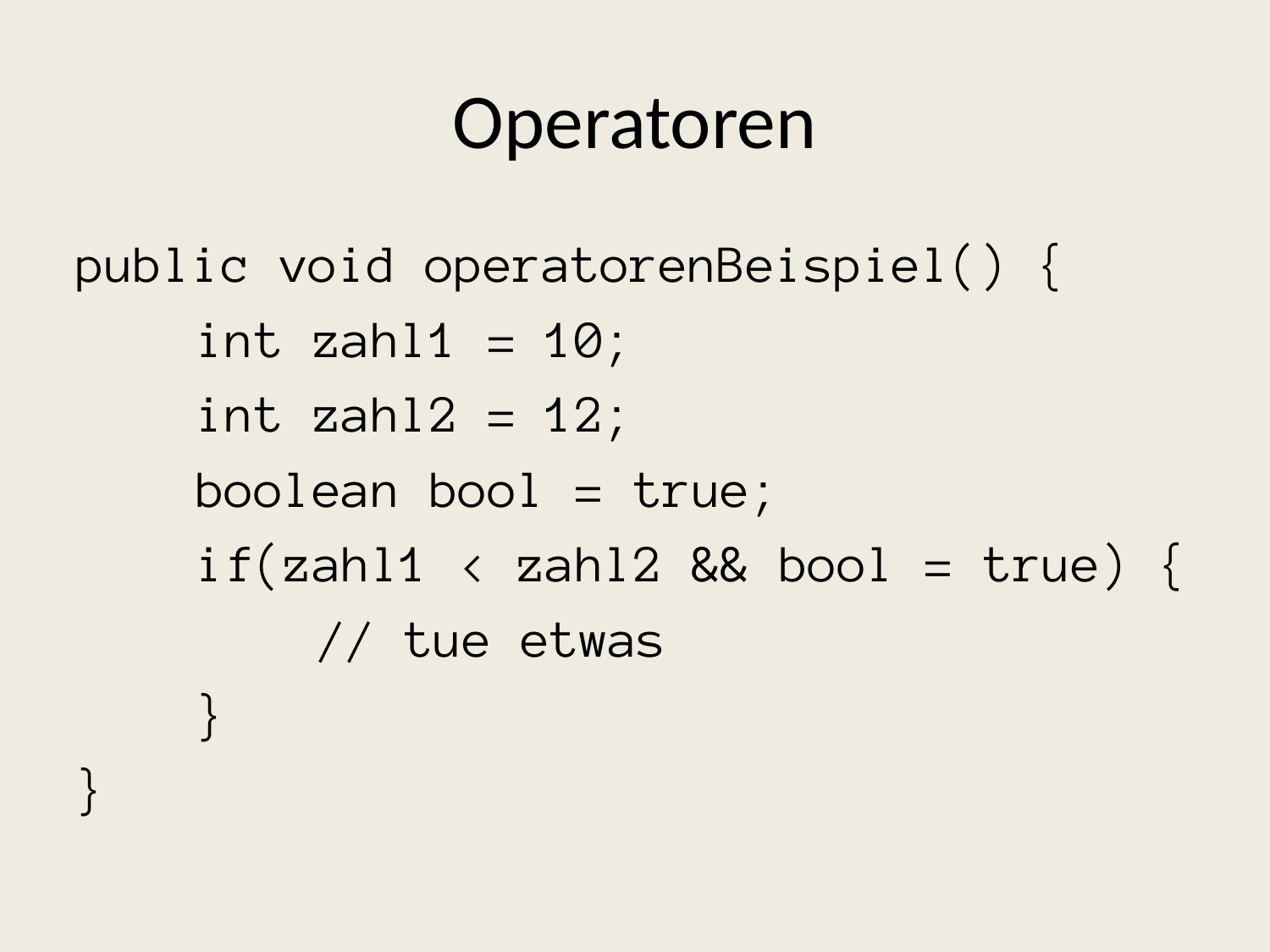

# Operatoren
public void operatorenBeispiel() {
	int zahl1 = 10;
	int zahl2 = 12;
	boolean bool = true;
	if(zahl1 < zahl2 && bool = true) {
		// tue etwas
	}
}